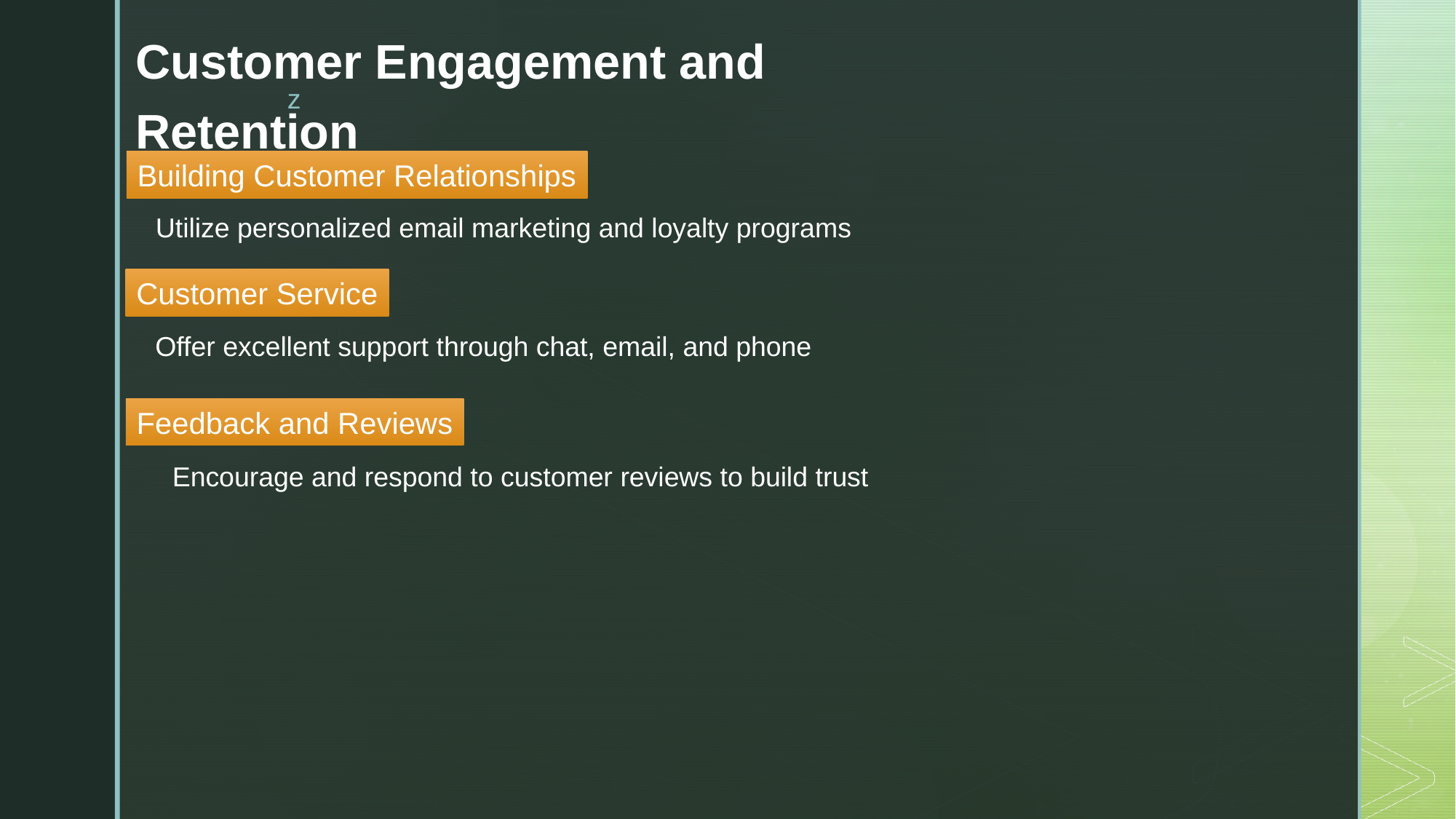

Customer Engagement and Retention
Building Customer Relationships
Utilize personalized email marketing and loyalty programs
Customer Service
Offer excellent support through chat, email, and phone
Feedback and Reviews
Encourage and respond to customer reviews to build trust